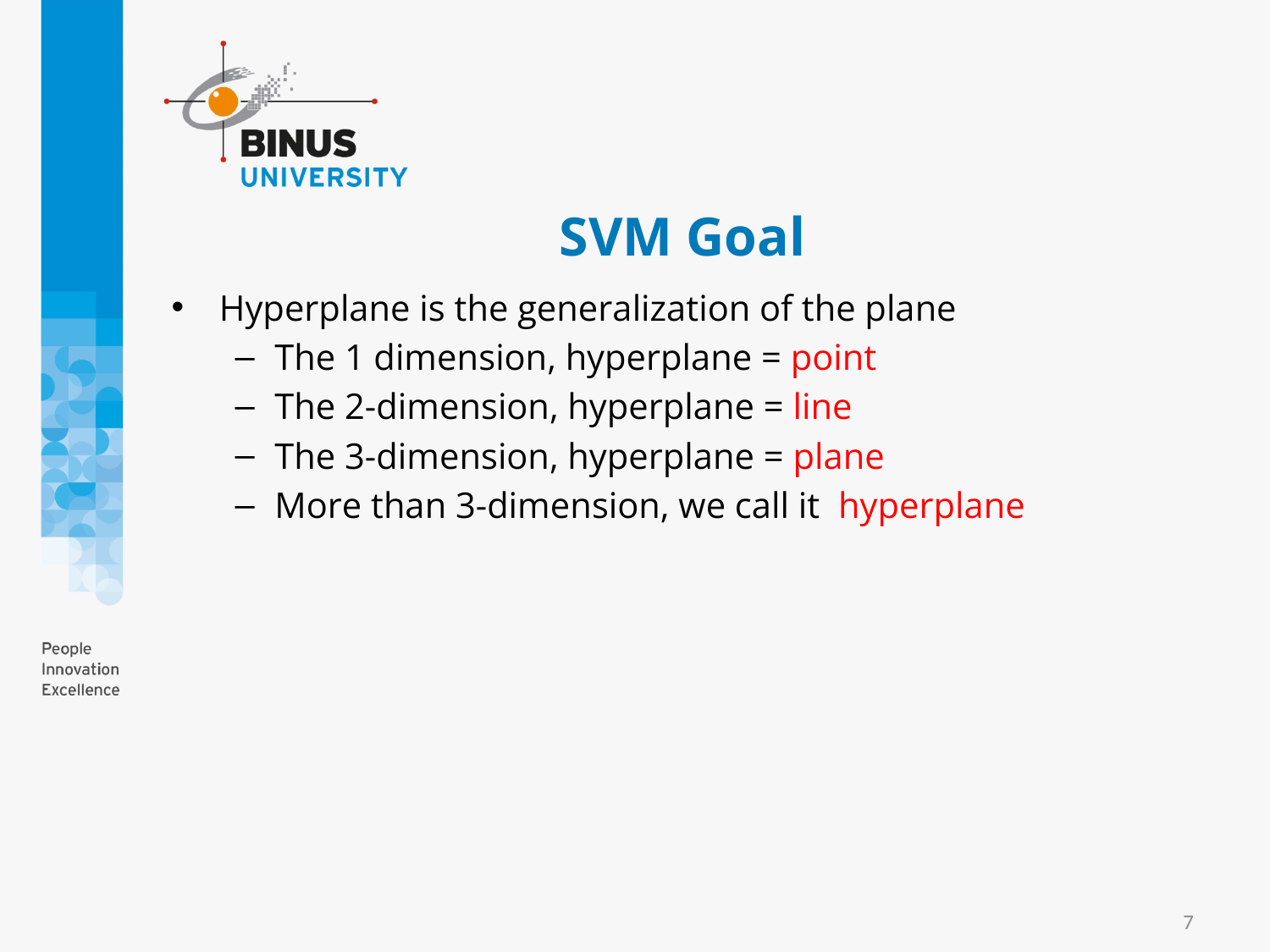

# SVM Goal
Hyperplane is the generalization of the plane
The 1 dimension, hyperplane = point
The 2-dimension, hyperplane = line
The 3-dimension, hyperplane = plane
More than 3-dimension, we call it  hyperplane

7